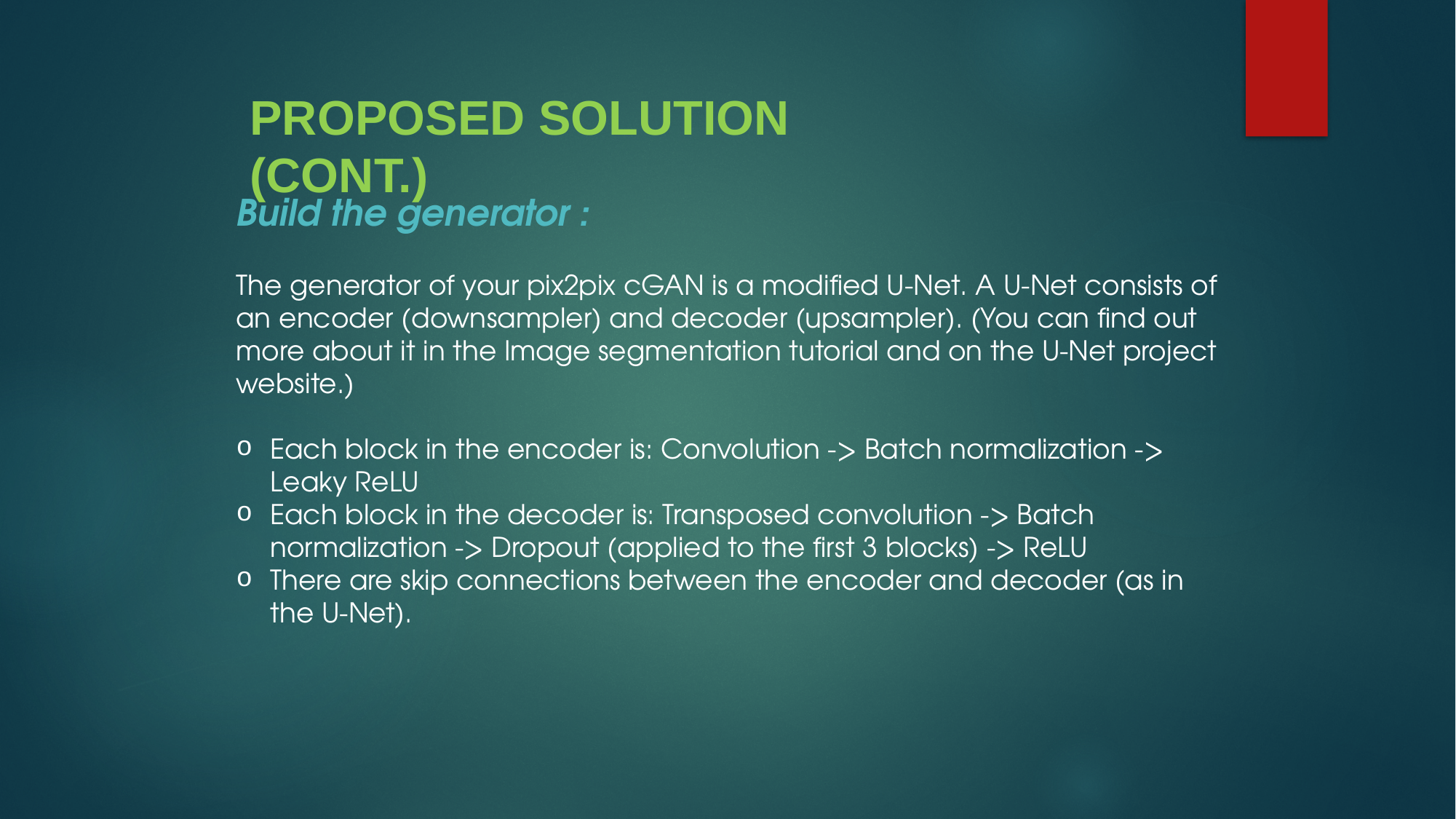

PROPOSED SOLUTION (CONT.)
Build the generator :
The generator of your pix2pix cGAN is a modified U-Net. A U-Net consists of an encoder (downsampler) and decoder (upsampler). (You can find out more about it in the Image segmentation tutorial and on the U-Net project website.)

Each block in the encoder is: Convolution -> Batch normalization -> Leaky ReLU
Each block in the decoder is: Transposed convolution -> Batch normalization -> Dropout (applied to the first 3 blocks) -> ReLU
There are skip connections between the encoder and decoder (as in the U-Net).